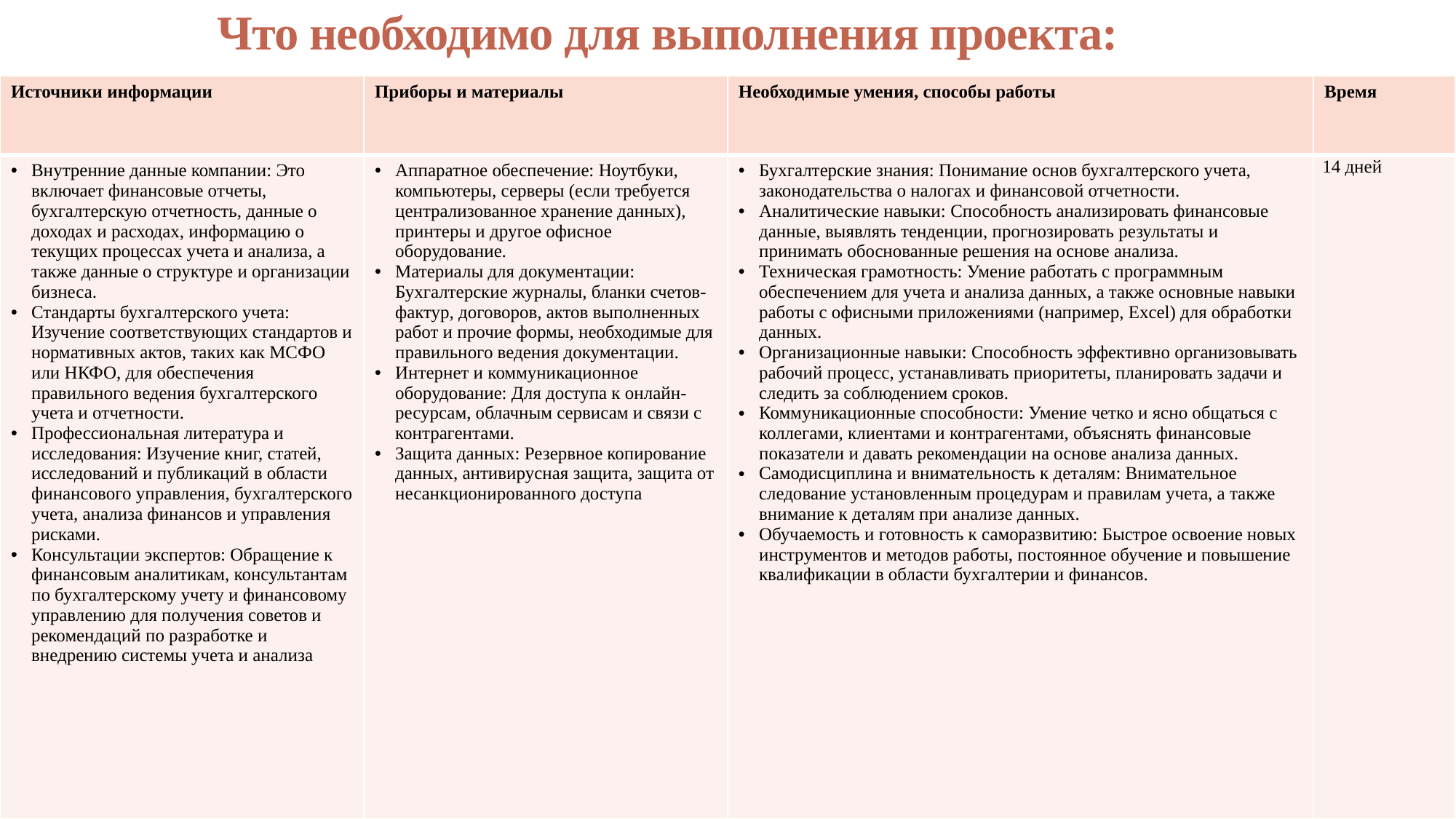

# Что необходимо для выполнения проекта:
| Источники информации | Приборы и материалы | Необходимые умения, способы работы | Время |
| --- | --- | --- | --- |
| Внутренние данные компании: Это включает финансовые отчеты, бухгалтерскую отчетность, данные о доходах и расходах, информацию о текущих процессах учета и анализа, а также данные о структуре и организации бизнеса. Стандарты бухгалтерского учета: Изучение соответствующих стандартов и нормативных актов, таких как МСФО или НКФО, для обеспечения правильного ведения бухгалтерского учета и отчетности. Профессиональная литература и исследования: Изучение книг, статей, исследований и публикаций в области финансового управления, бухгалтерского учета, анализа финансов и управления рисками. Консультации экспертов: Обращение к финансовым аналитикам, консультантам по бухгалтерскому учету и финансовому управлению для получения советов и рекомендаций по разработке и внедрению системы учета и анализа | Аппаратное обеспечение: Ноутбуки, компьютеры, серверы (если требуется централизованное хранение данных), принтеры и другое офисное оборудование. Материалы для документации: Бухгалтерские журналы, бланки счетов-фактур, договоров, актов выполненных работ и прочие формы, необходимые для правильного ведения документации. Интернет и коммуникационное оборудование: Для доступа к онлайн-ресурсам, облачным сервисам и связи с контрагентами. Защита данных: Резервное копирование данных, антивирусная защита, защита от несанкционированного доступа | Бухгалтерские знания: Понимание основ бухгалтерского учета, законодательства о налогах и финансовой отчетности. Аналитические навыки: Способность анализировать финансовые данные, выявлять тенденции, прогнозировать результаты и принимать обоснованные решения на основе анализа. Техническая грамотность: Умение работать с программным обеспечением для учета и анализа данных, а также основные навыки работы с офисными приложениями (например, Excel) для обработки данных. Организационные навыки: Способность эффективно организовывать рабочий процесс, устанавливать приоритеты, планировать задачи и следить за соблюдением сроков. Коммуникационные способности: Умение четко и ясно общаться с коллегами, клиентами и контрагентами, объяснять финансовые показатели и давать рекомендации на основе анализа данных. Самодисциплина и внимательность к деталям: Внимательное следование установленным процедурам и правилам учета, а также внимание к деталям при анализе данных. Обучаемость и готовность к саморазвитию: Быстрое освоение новых инструментов и методов работы, постоянное обучение и повышение квалификации в области бухгалтерии и финансов. | 14 дней |